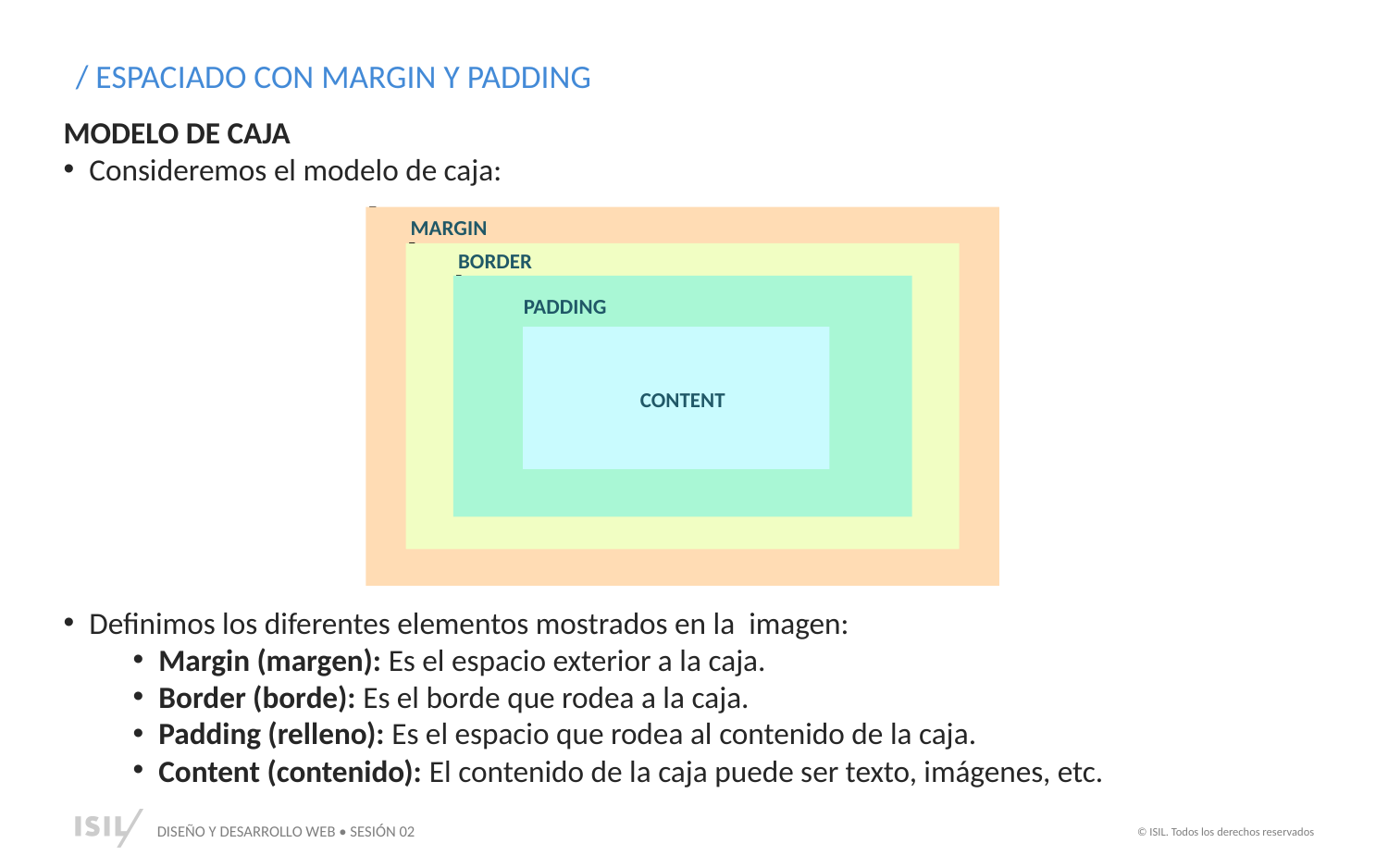

/ ESPACIADO CON MARGIN Y PADDING
MODELO DE CAJA
Consideremos el modelo de caja:

MARGIN
BORDER

PADDING

CONTENT
Definimos los diferentes elementos mostrados en la  imagen:
Margin (margen): Es el espacio exterior a la caja.
Border (borde): Es el borde que rodea a la caja.
Padding (relleno): Es el espacio que rodea al contenido de la caja.
Content (contenido): El contenido de la caja puede ser texto, imágenes, etc.